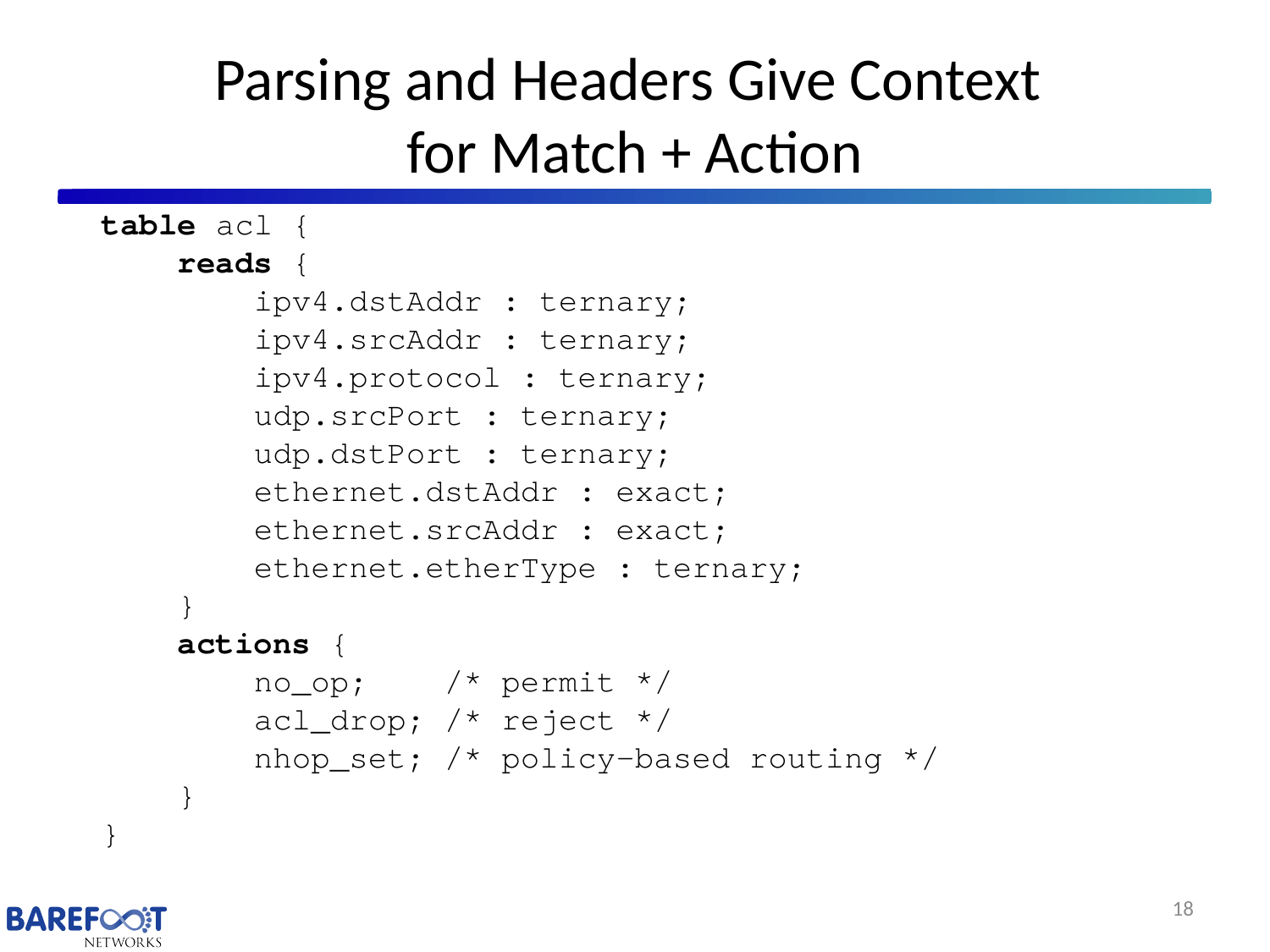

# Parsing and Headers Give Context for Match + Action
table acl {
    reads {
        ipv4.dstAddr : ternary;
        ipv4.srcAddr : ternary;
        ipv4.protocol : ternary;
        udp.srcPort : ternary;
        udp.dstPort : ternary;
        ethernet.dstAddr : exact;
        ethernet.srcAddr : exact;
        ethernet.etherType : ternary;
    }
    actions {
        no_op;    /* permit */
        acl_drop; /* reject */
        nhop_set; /* policy-based routing */
    }
}
18